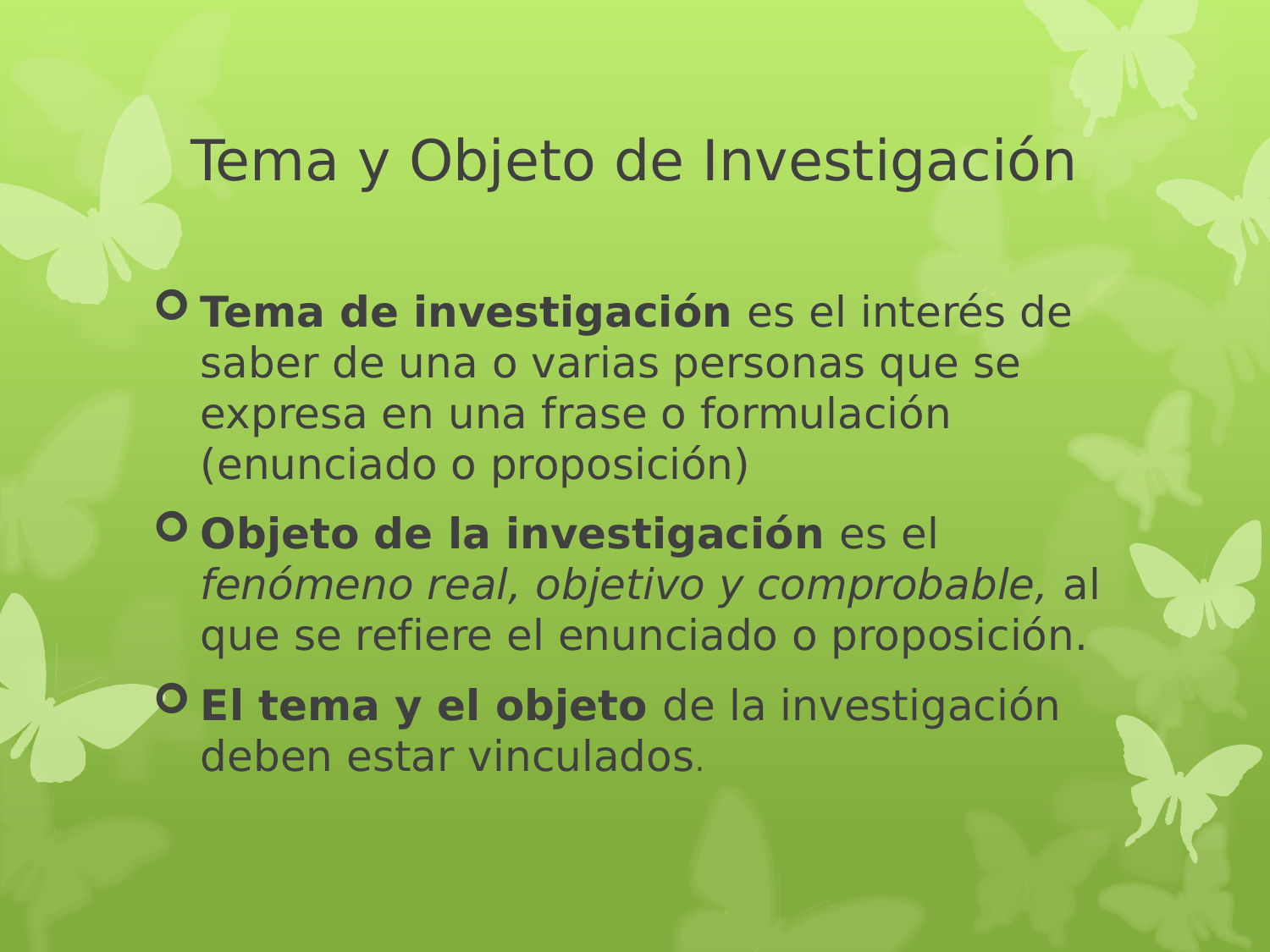

# Tema y Objeto de Investigación
Tema de investigación es el interés de saber de una o varias personas que se expresa en una frase o formulación (enunciado o proposición)
Objeto de la investigación es el fenómeno real, objetivo y comprobable, al que se refiere el enunciado o proposición.
El tema y el objeto de la investigación deben estar vinculados.